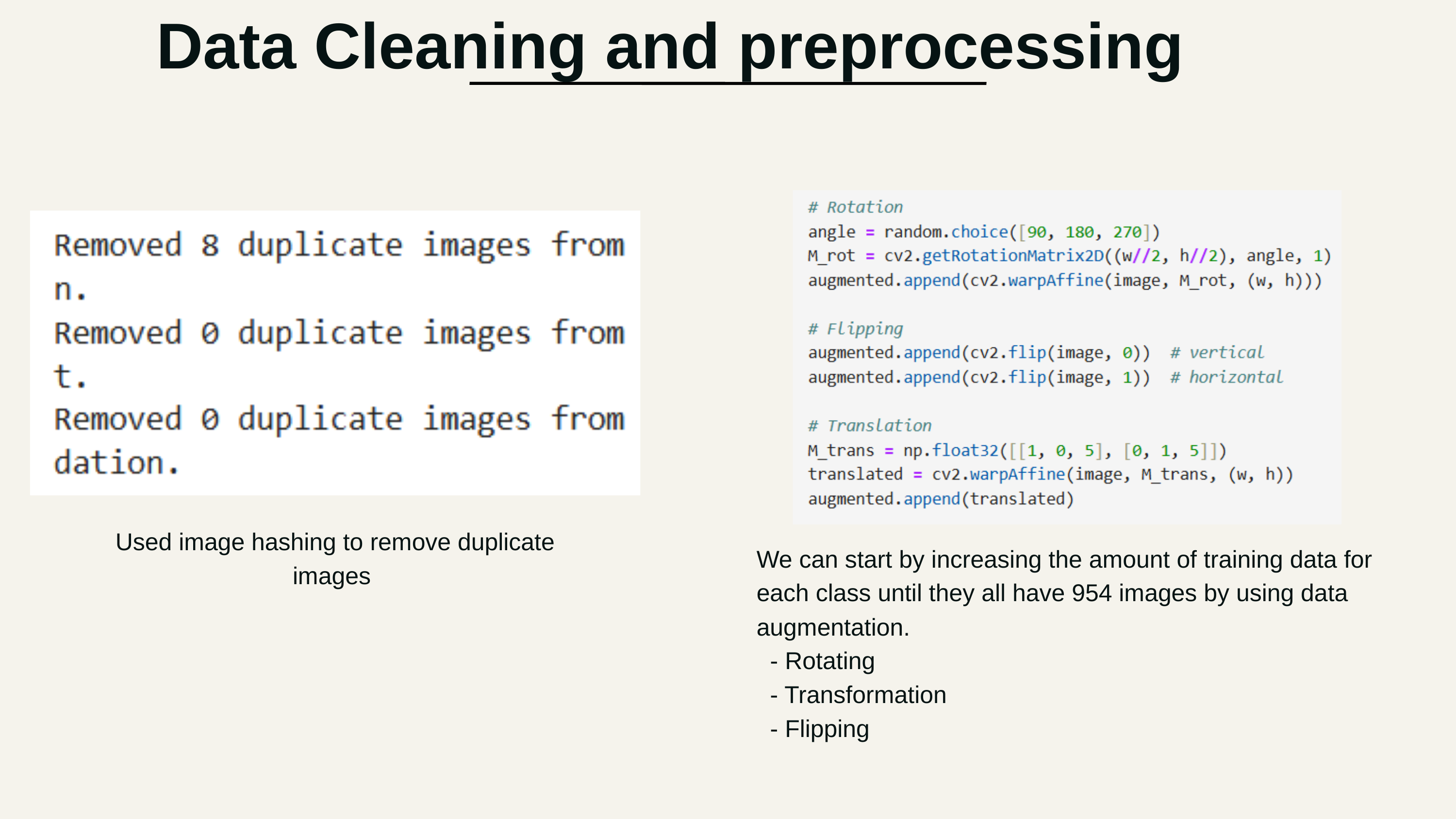

Data Cleaning and preprocessing

Used image hashing to remove duplicate images
We can start by increasing the amount of training data for each class until they all have 954 images by using data augmentation.
  - Rotating
  - Transformation
  - Flipping